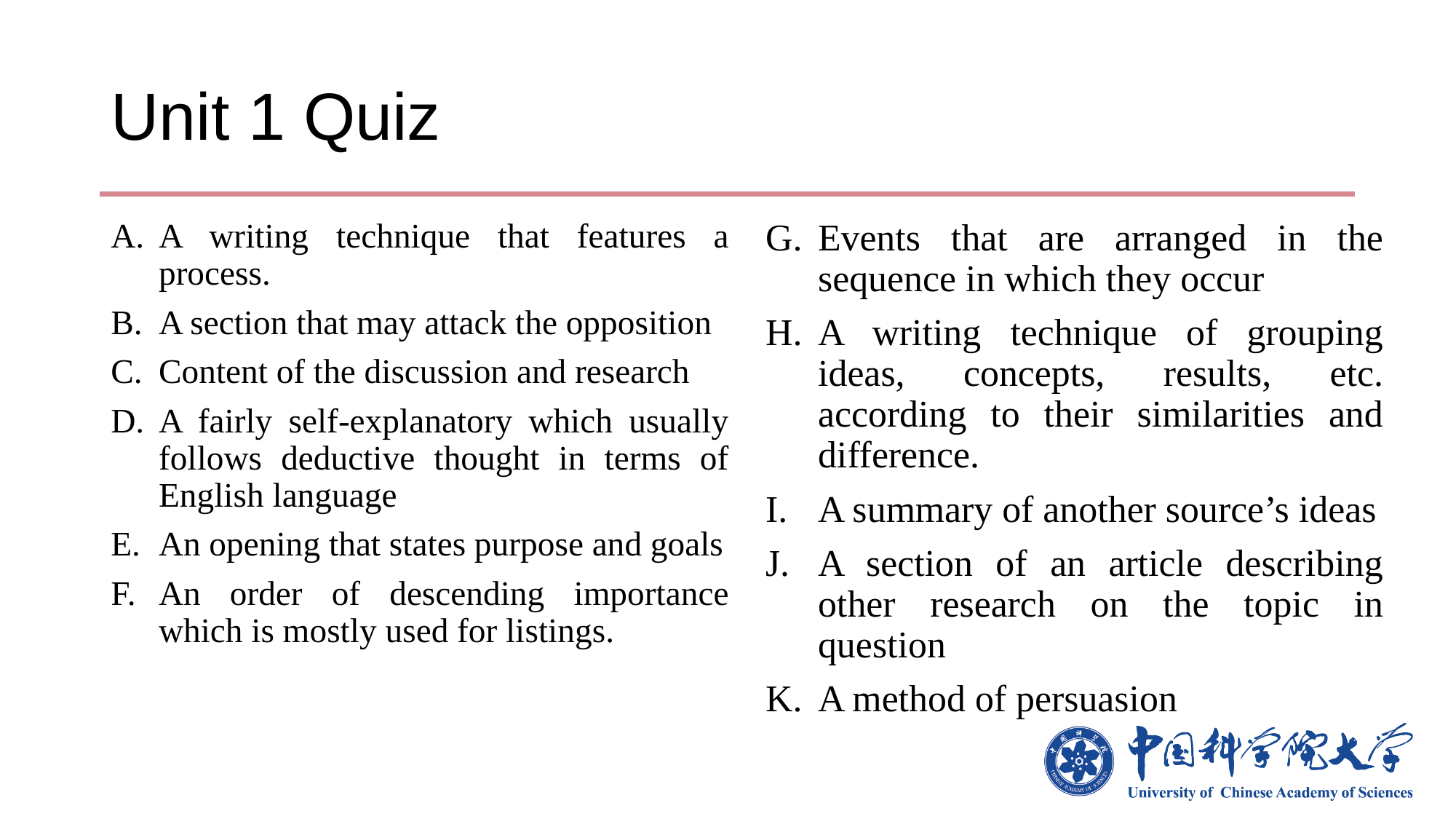

# Unit 1 Quiz
A writing technique that features a process.
A section that may attack the opposition
Content of the discussion and research
A fairly self-explanatory which usually follows deductive thought in terms of English language
An opening that states purpose and goals
An order of descending importance which is mostly used for listings.

Events that are arranged in the sequence in which they occur
A writing technique of grouping ideas, concepts, results, etc. according to their similarities and difference.
A summary of another source’s ideas
A section of an article describing other research on the topic in question
A method of persuasion